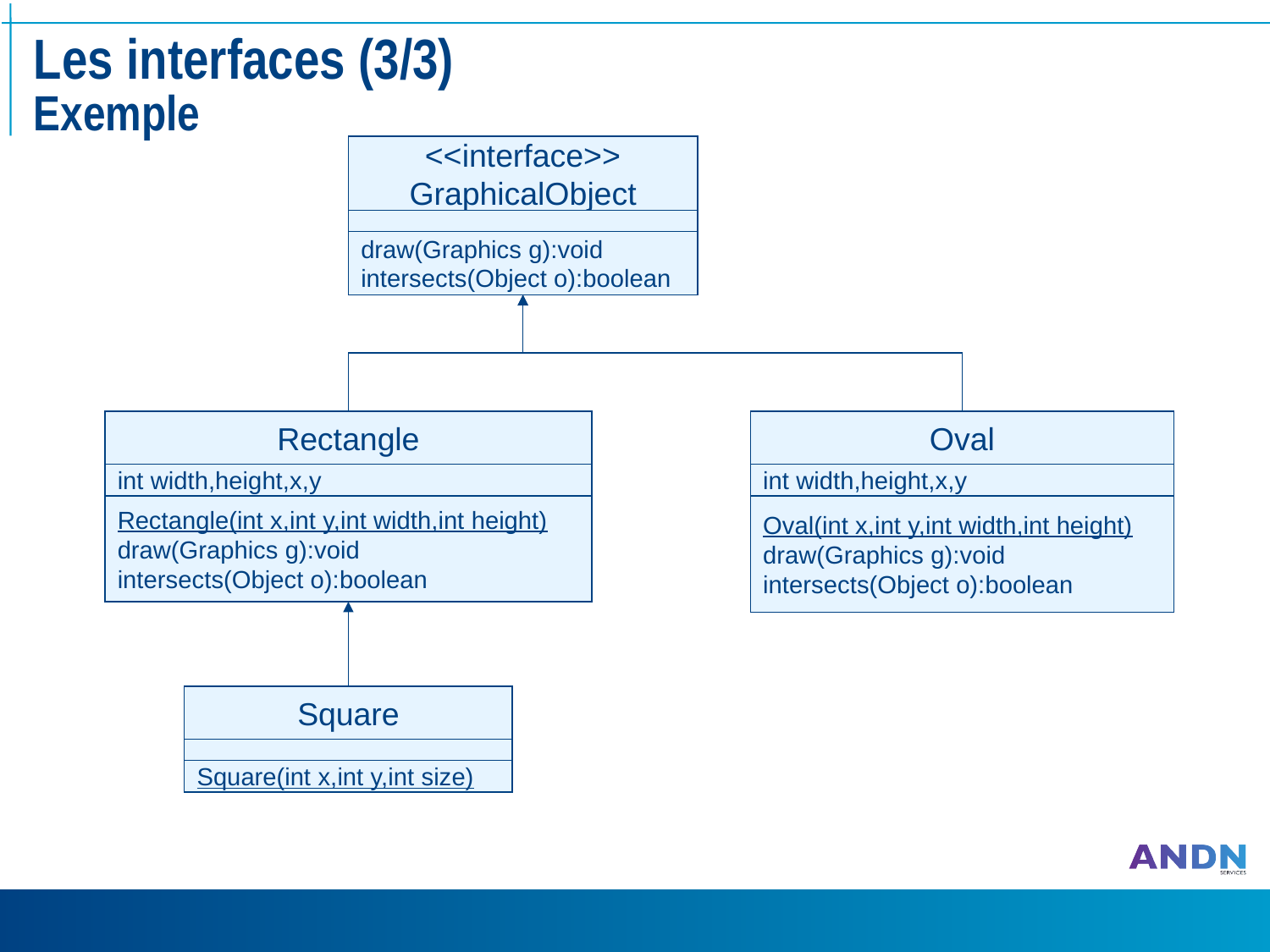

Les interfaces (3/3)
Exemple
<<interface>>
GraphicalObject

draw(Graphics g):void
intersects(Object o):boolean
Rectangle
Oval
int width,height,x,y
int width,height,x,y
Rectangle(int x,int y,int width,int height)
draw(Graphics g):void
intersects(Object o):boolean
Oval(int x,int y,int width,int height)
draw(Graphics g):void
intersects(Object o):boolean
Square

Square(int x,int y,int size)